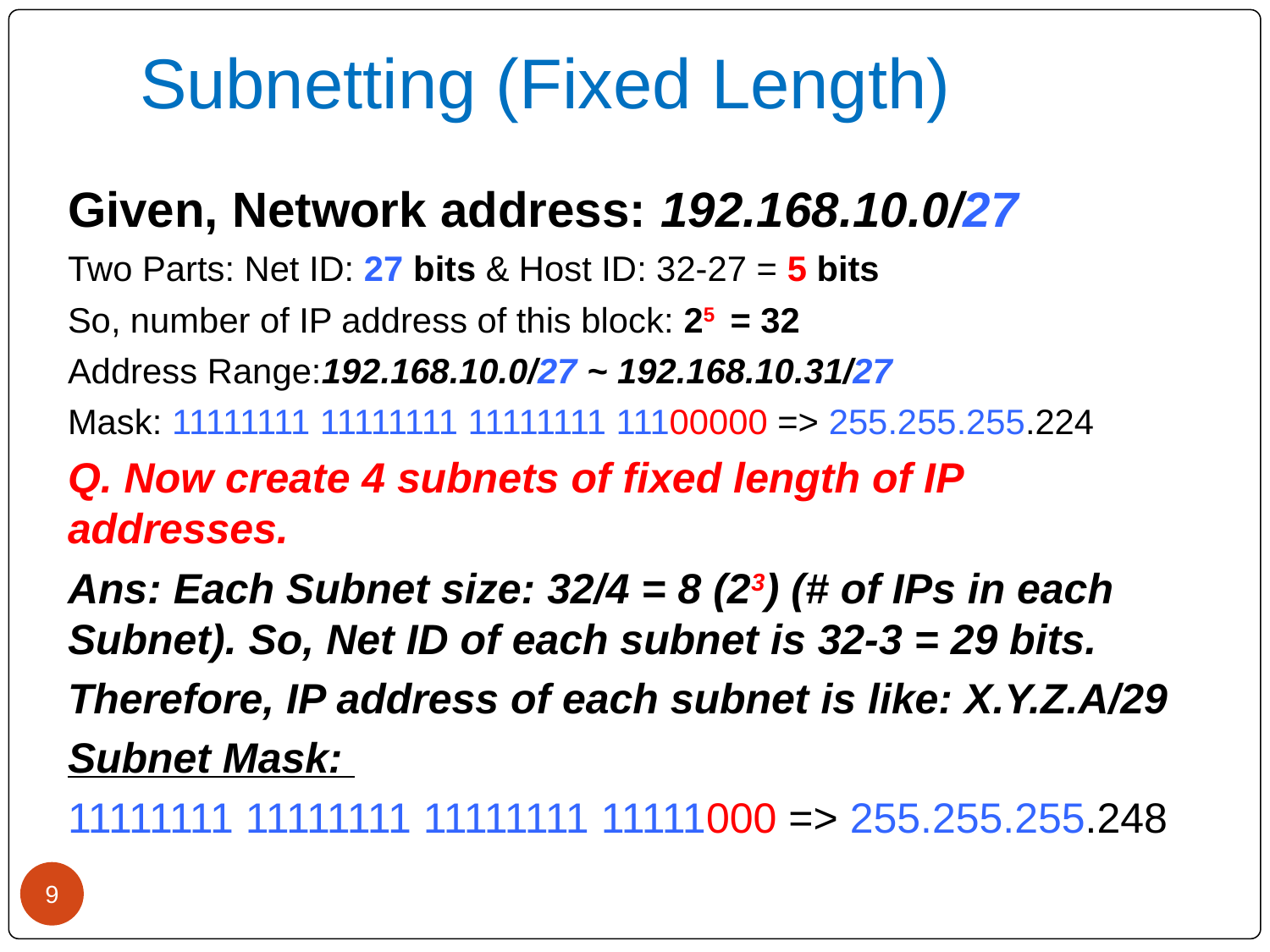

# Subnetting (Fixed Length)
Given, Network address: 192.168.10.0/27
Two Parts: Net ID: 27 bits & Host ID: 32-27 = 5 bits
So, number of IP address of this block: 25  = 32
Address Range:192.168.10.0/27 ~ 192.168.10.31/27
Mask: 11111111 11111111 11111111 11100000 => 255.255.255.224
Q. Now create 4 subnets of fixed length of IP addresses.
Ans: Each Subnet size: 32/4 = 8 (23) (# of IPs in each Subnet). So, Net ID of each subnet is 32-3 = 29 bits.
Therefore, IP address of each subnet is like: X.Y.Z.A/29
Subnet Mask:
11111111 11111111 11111111 11111000 => 255.255.255.248

9